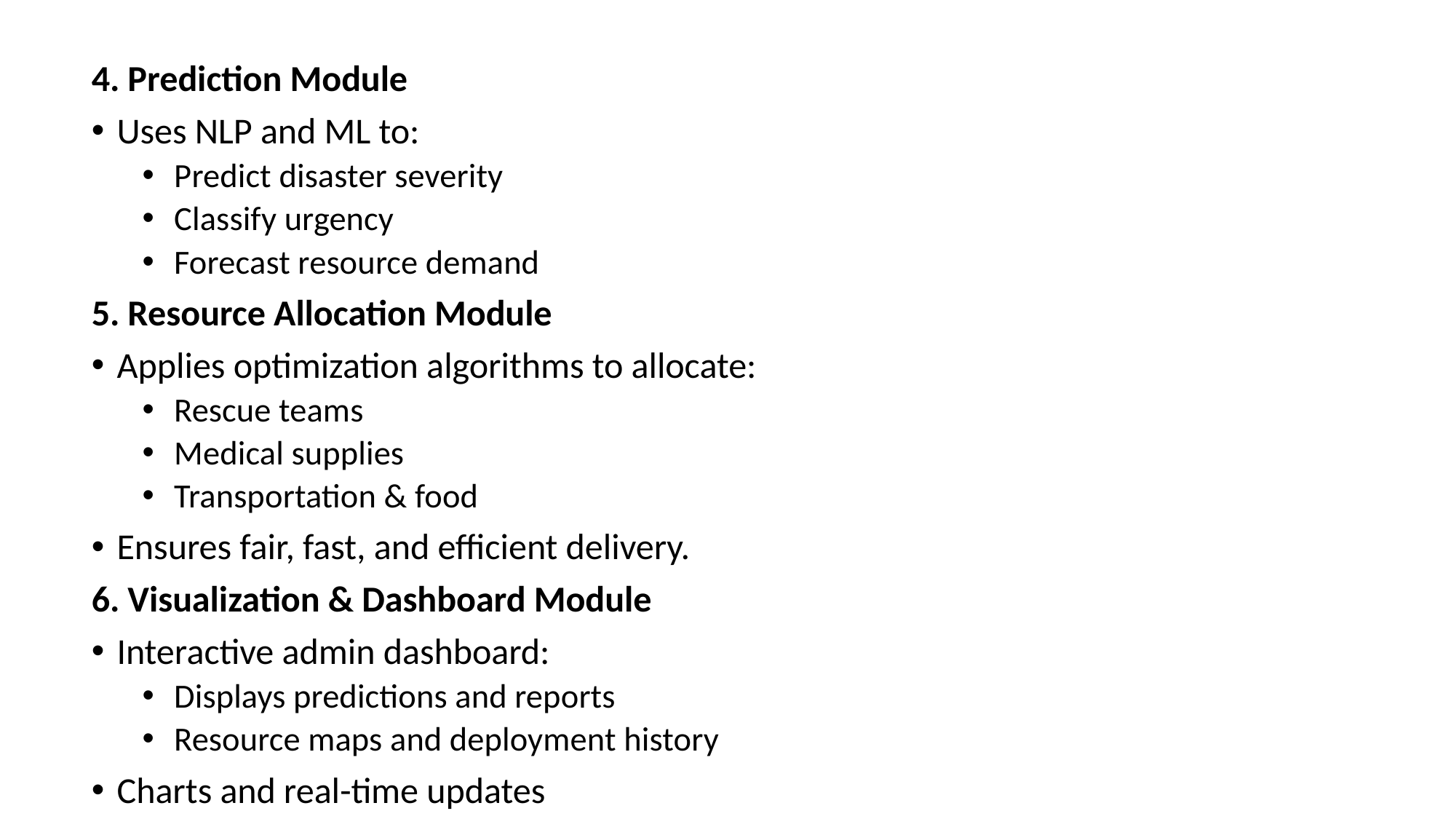

4. Prediction Module
Uses NLP and ML to:
Predict disaster severity
Classify urgency
Forecast resource demand
5. Resource Allocation Module
Applies optimization algorithms to allocate:
Rescue teams
Medical supplies
Transportation & food
Ensures fair, fast, and efficient delivery.
6. Visualization & Dashboard Module
Interactive admin dashboard:
Displays predictions and reports
Resource maps and deployment history
Charts and real-time updates